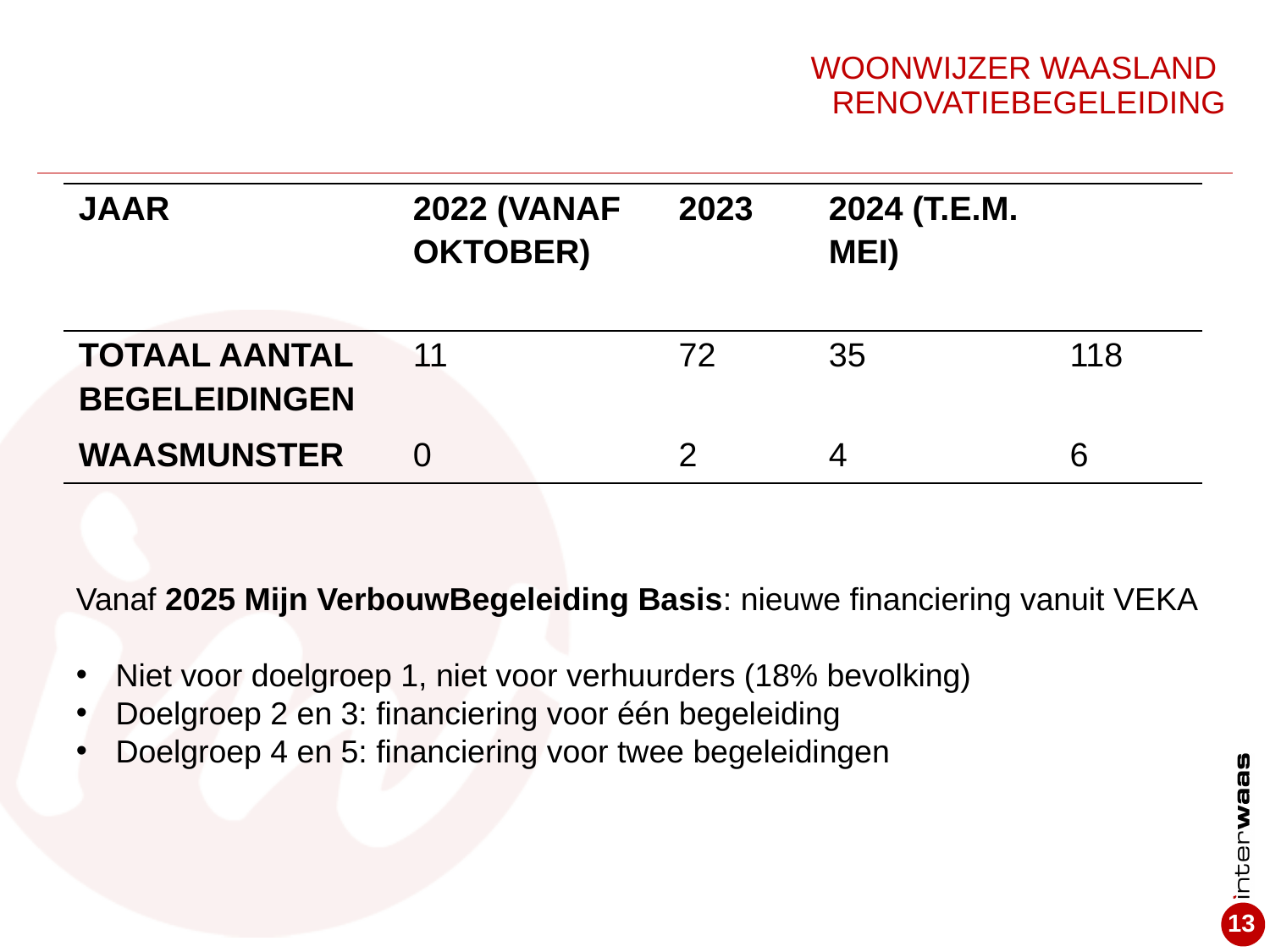

Woonwijzer waasland
renovatiebegeleiding

| JAAR | 2022 (VANAF OKTOBER) | 2023 | 2024 (T.E.M. MEI) |  |
| --- | --- | --- | --- | --- |
| TOTAAL AANTAL BEGELEIDINGEN | 11 | 72 | 35 | 118 |
| WAASMUNSTER | 0 | 2 | 4 | 6 |
Vanaf 2025 Mijn VerbouwBegeleiding Basis: nieuwe financiering vanuit VEKA

Niet voor doelgroep 1, niet voor verhuurders (18% bevolking)
Doelgroep 2 en 3: financiering voor één begeleiding
Doelgroep 4 en 5: financiering voor twee begeleidingen